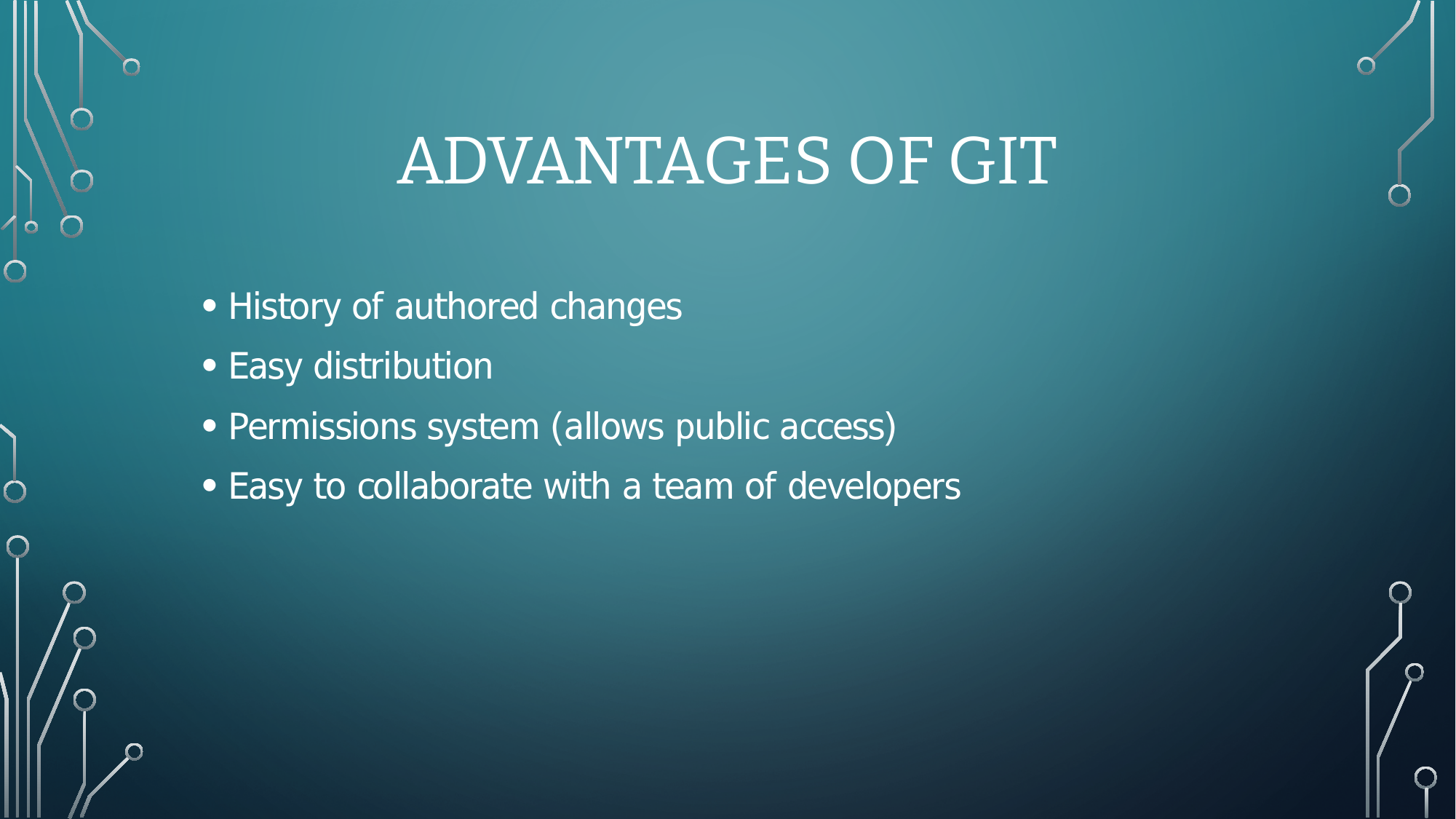

# Advantages of git
History of authored changes
Easy distribution
Permissions system (allows public access)
Easy to collaborate with a team of developers